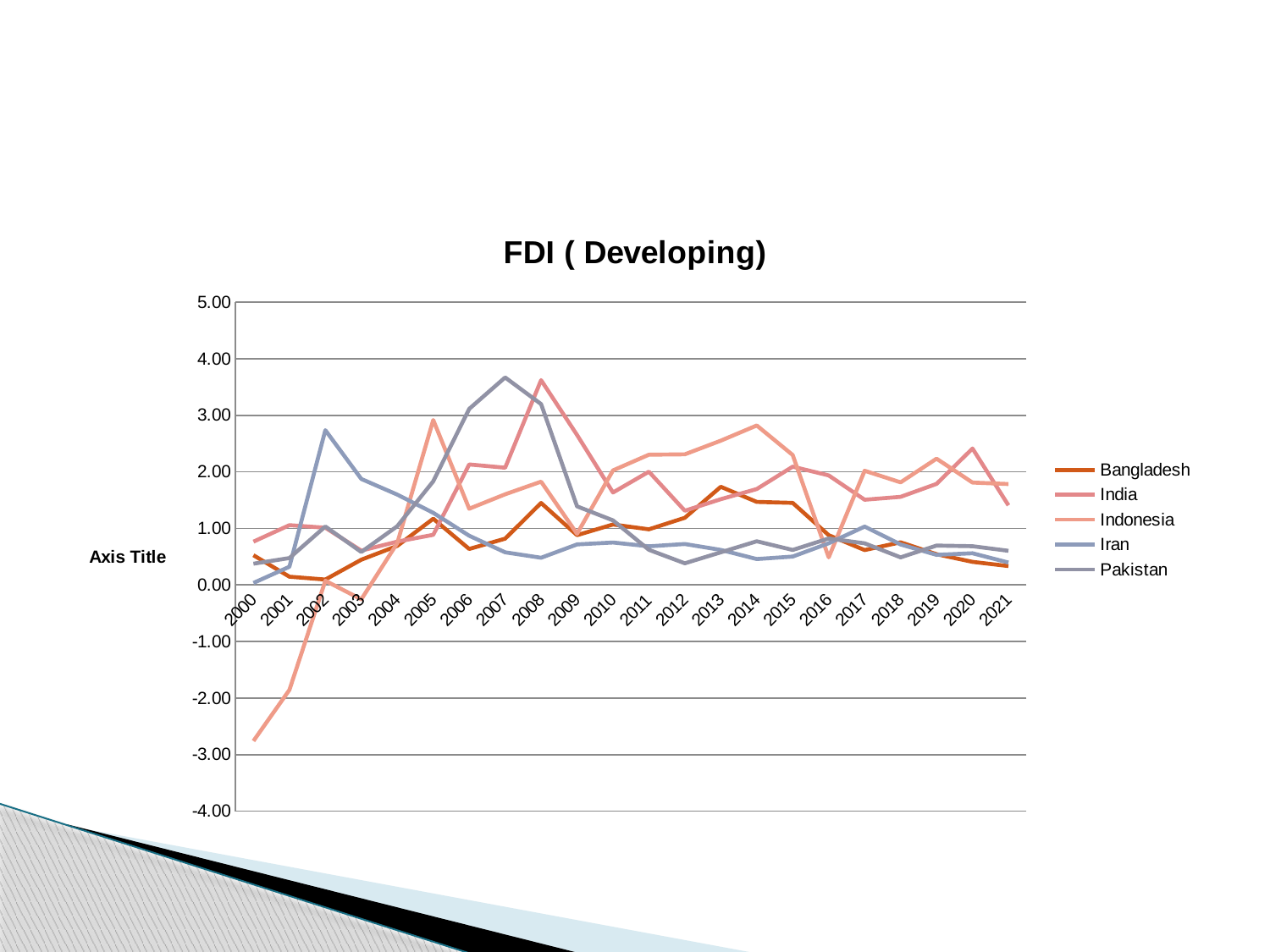

#

### Chart: FDI ( Developing)

| Category | Bangladesh | India | Indonesia | Iran | Pakistan |
|---|---|---|---|---|---|
| 2000 | 0.5253620892360888 | 0.7652126489957922 | -2.757439933509029 | 0.035586634045693184 | 0.3755284980674663 |
| 2001 | 0.14544390456992448 | 1.0563783050965738 | -1.8556861930052306 | 0.321660450664957 | 0.4755649926894866 |
| 2002 | 0.09557936764646713 | 1.0115718054396434 | 0.07415163831811594 | 2.736114981452641 | 1.0337277405427727 |
| 2003 | 0.4459607832980916 | 0.605889254716748 | -0.25425632038100493 | 1.8740344256310684 | 0.5819494772919472 |
| 2004 | 0.6894723355873407 | 0.7656014045735823 | 0.7382439798875625 | 1.598213511844829 | 1.0374937638273778 |
| 2005 | 1.171208960466686 | 0.8861007201251943 | 2.9161148430466235 | 1.275850911277489 | 1.833321933138503 |
| 2006 | 0.6356571878780177 | 2.130168425334938 | 1.3479426455457966 | 0.8702771203770379 | 3.112977982415143 |
| 2007 | 0.8177544242033238 | 2.07339574616693 | 1.603010571887896 | 0.5767070179135971 | 3.668322816134486 |
| 2008 | 1.4497483960094044 | 3.620521897196561 | 1.8263290240399834 | 0.4801878036191992 | 3.197360001699604 |
| 2009 | 0.8794945423601211 | 2.6515931268301247 | 0.9039194196540621 | 0.7164849231990161 | 1.3904022672624476 |
| 2010 | 1.0689348611106355 | 1.6350342737800547 | 2.0251791383417745 | 0.7495717599765351 | 1.1413048580896907 |
| 2011 | 0.9831665339193907 | 2.002065551899832 | 2.302984285150615 | 0.6830366563717183 | 0.6208231001223433 |
| 2012 | 1.1881028498083952 | 1.3129343370407525 | 2.309780326651097 | 0.7238318888282956 | 0.38282651684832764 |
| 2013 | 1.7354185400651527 | 1.5162759653650846 | 2.551356334010577 | 0.61893186525587 | 0.5765107950730309 |
| 2014 | 1.4687128773733205 | 1.6956587856678358 | 2.819972605071692 | 0.4573355123999095 | 0.7722185042158338 |
| 2015 | 1.4512876466367808 | 2.0921157576856637 | 2.2976163874552276 | 0.5021889091048128 | 0.6183559727442538 |
| 2016 | 0.8794894356997783 | 1.9373631981293933 | 0.48737247129563566 | 0.7363175074267209 | 0.8213503680315346 |
| 2017 | 0.6162952065933972 | 1.5073165808980975 | 2.019489201295221 | 1.0313787661286047 | 0.7358368741449166 |
| 2018 | 0.7535109826494916 | 1.5582147934450452 | 1.8142897969351688 | 0.7154442329728868 | 0.4877456708772 |
| 2019 | 0.5432335939649183 | 1.7873817389300803 | 2.2333620489789814 | 0.5314599531062626 | 0.6961464447069655 |
| 2020 | 0.4079442235939872 | 2.4126646803285943 | 1.8112097997482743 | 0.5597834288121767 | 0.6846951600689847 |
| 2021 | 0.33356278896191227 | 1.4081587711650156 | 1.784575663630912 | 0.39614898404595233 | 0.6035676336354092 |